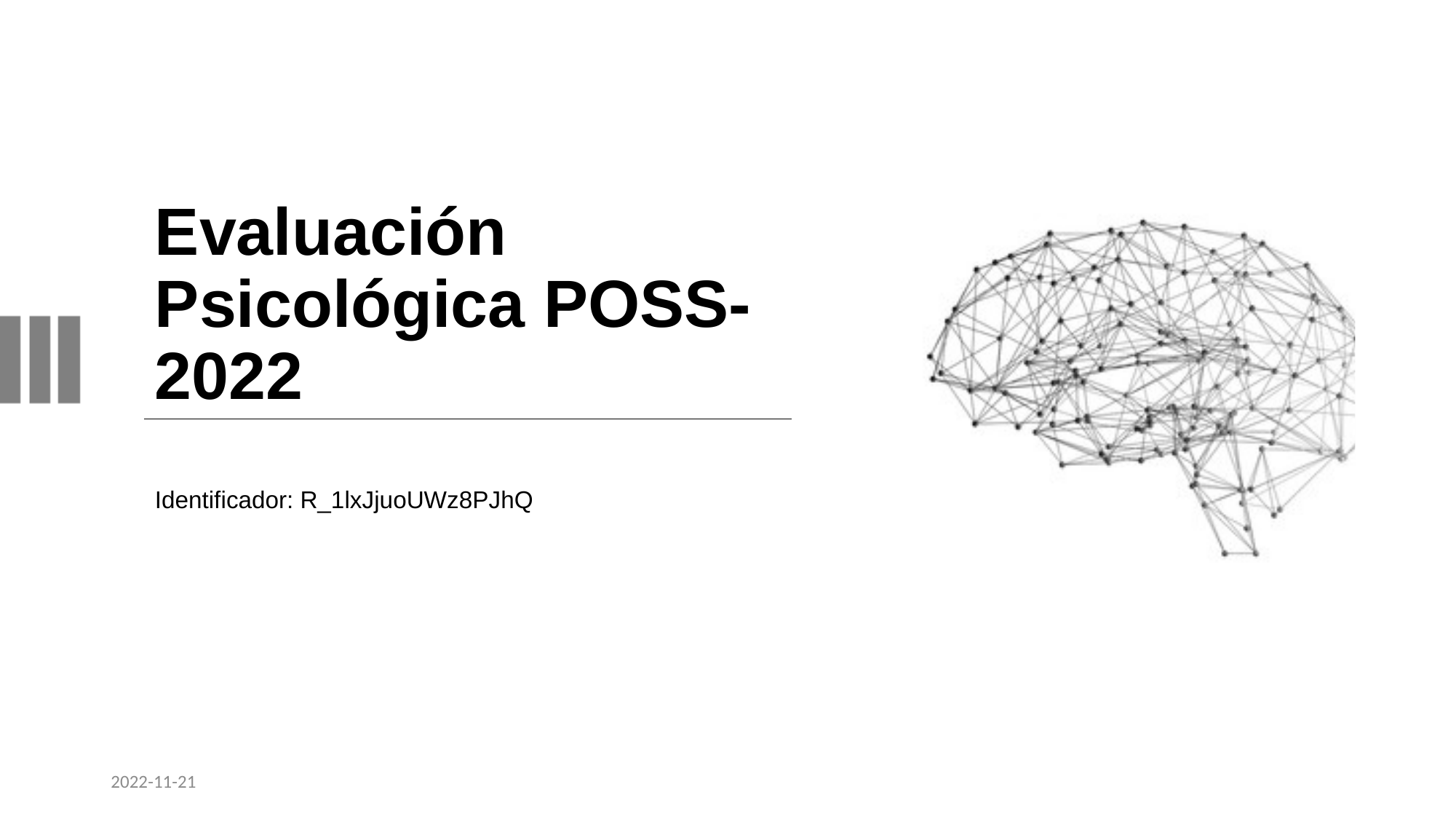

# Evaluación Psicológica POSS-2022
Identificador: R_1lxJjuoUWz8PJhQ
2022-11-21